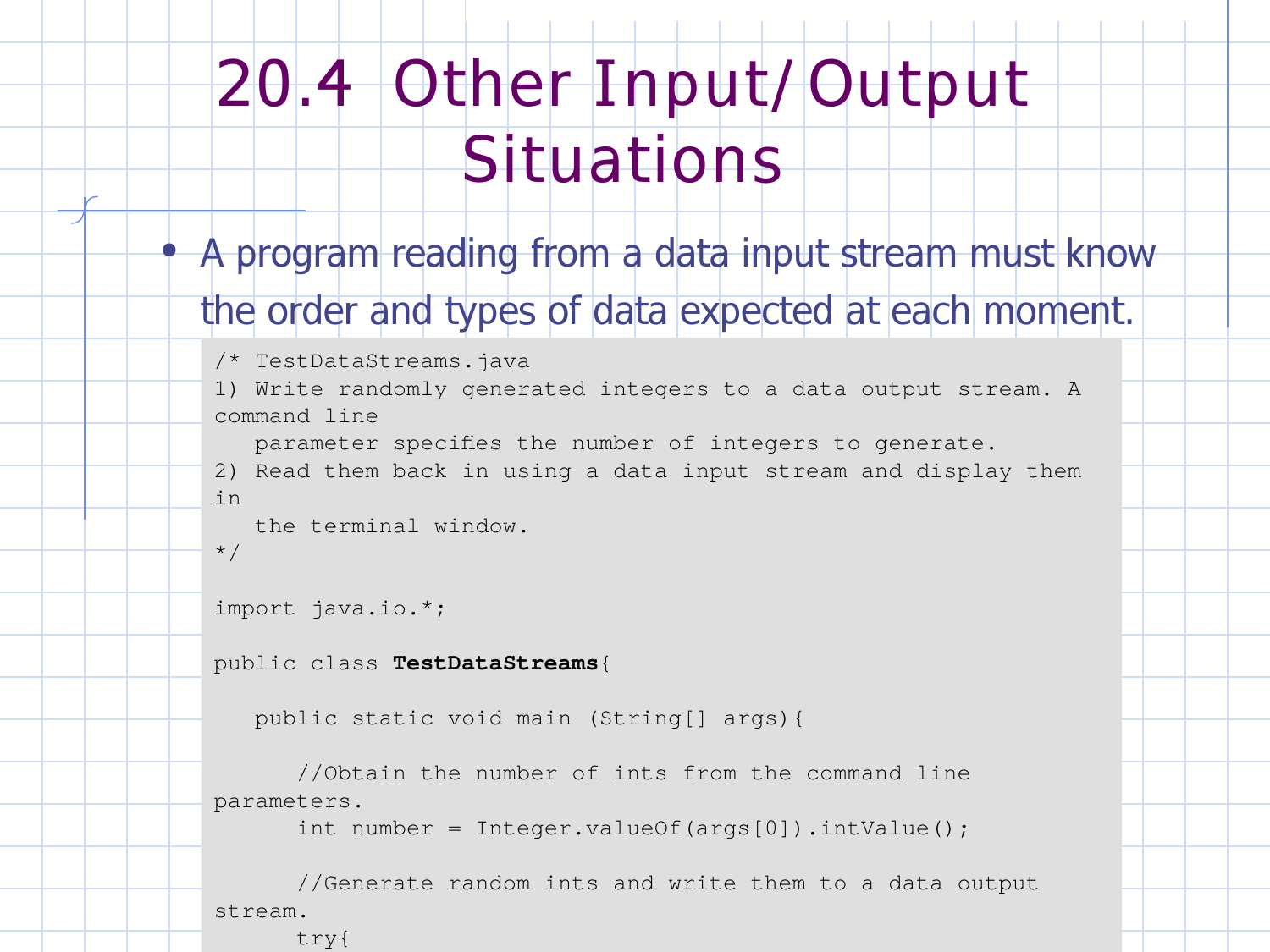

# 20.4  Other Input/Output Situations
A program reading from a data input stream must know the order and types of data expected at each moment.
/* TestDataStreams.java
1) Write randomly generated integers to a data output stream. A command line
   parameter specifies the number of integers to generate.
2) Read them back in using a data input stream and display them in
   the terminal window.
*/

import java.io.*;

public class TestDataStreams{

   public static void main (String[] args){

      //Obtain the number of ints from the command line parameters.
      int number = Integer.valueOf(args[0]).intValue();

      //Generate random ints and write them to a data output stream.
      try{
         FileOutputStream foStream = new FileOutputStream("ints.dat");
         DataOutputStream doStream = new DataOutputStream(foStream);
         int i;